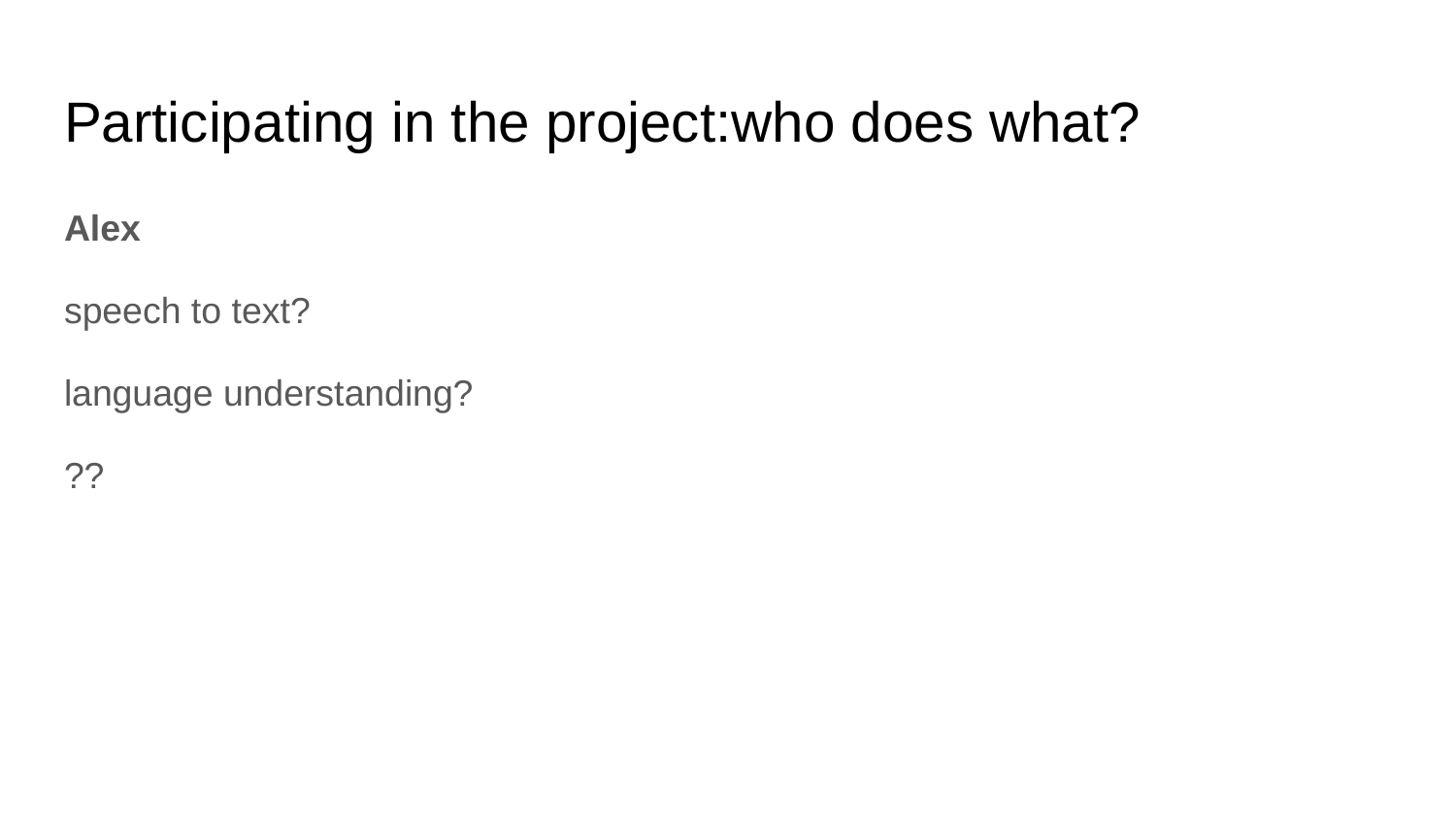

# Participating in the project:who does what?
Alex
speech to text?
language understanding?
??